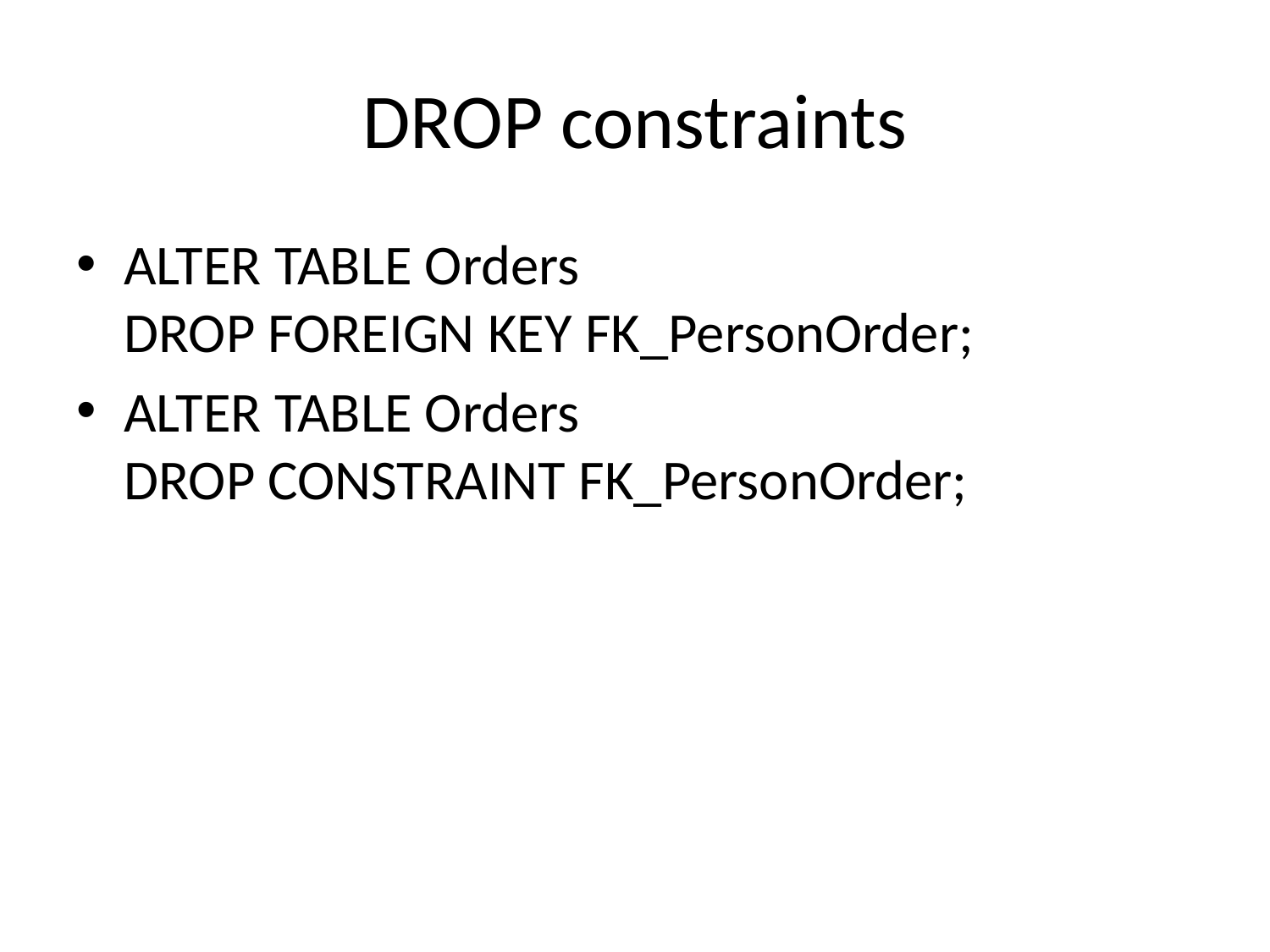

# DROP constraints
ALTER TABLE Orders
DROP FOREIGN KEY FK_PersonOrder;
ALTER TABLE Orders
DROP CONSTRAINT FK_PersonOrder;